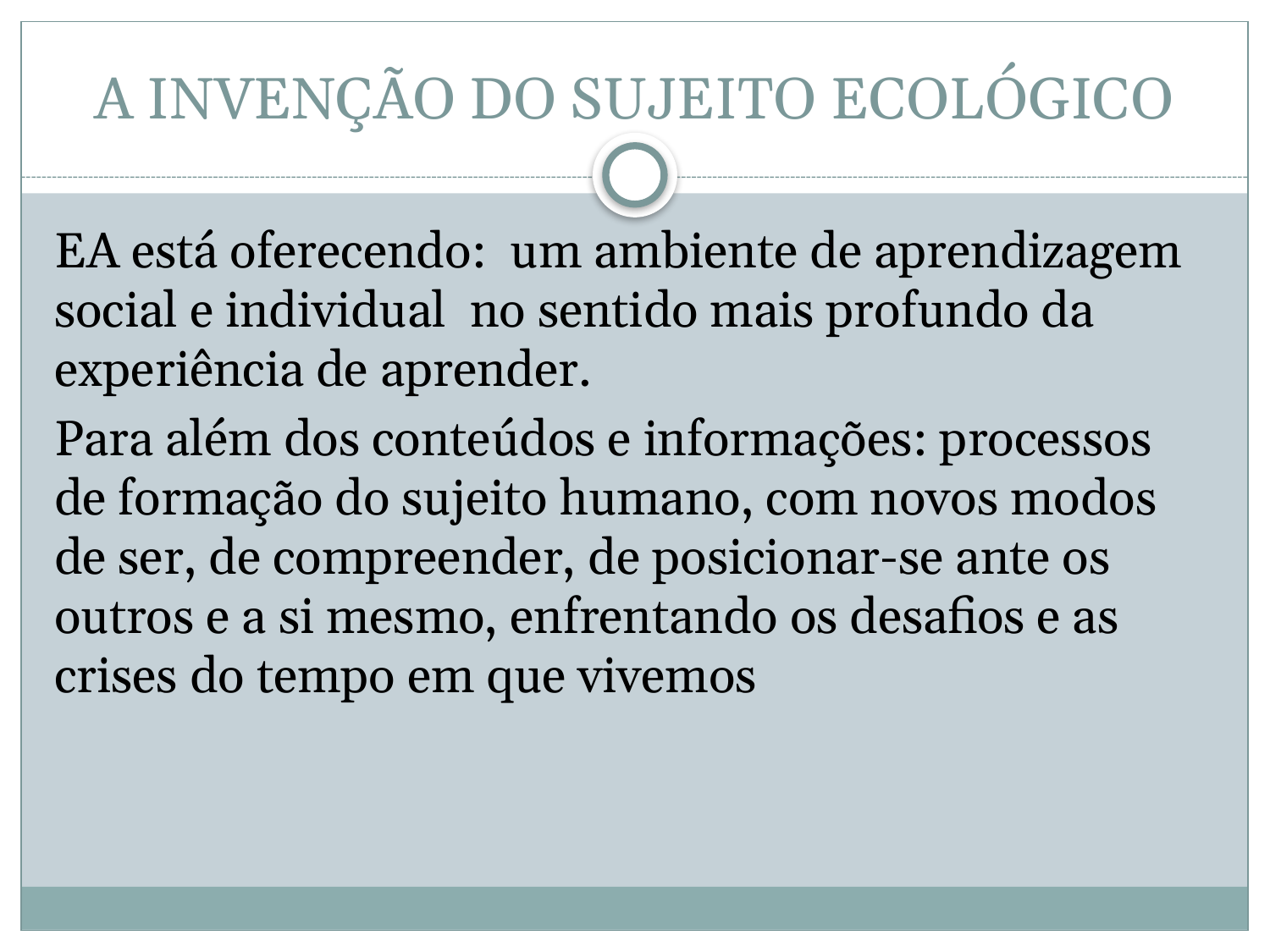

# A INVENÇÃO DO SUJEITO ECOLÓGICO
EA está oferecendo:  um ambiente de aprendizagem social e individual  no sentido mais profundo da experiência de aprender.
Para além dos conteúdos e informações: processos de formação do sujeito humano, com novos modos de ser, de compreender, de posicionar-se ante os outros e a si mesmo, enfrentando os desafios e as crises do tempo em que vivemos